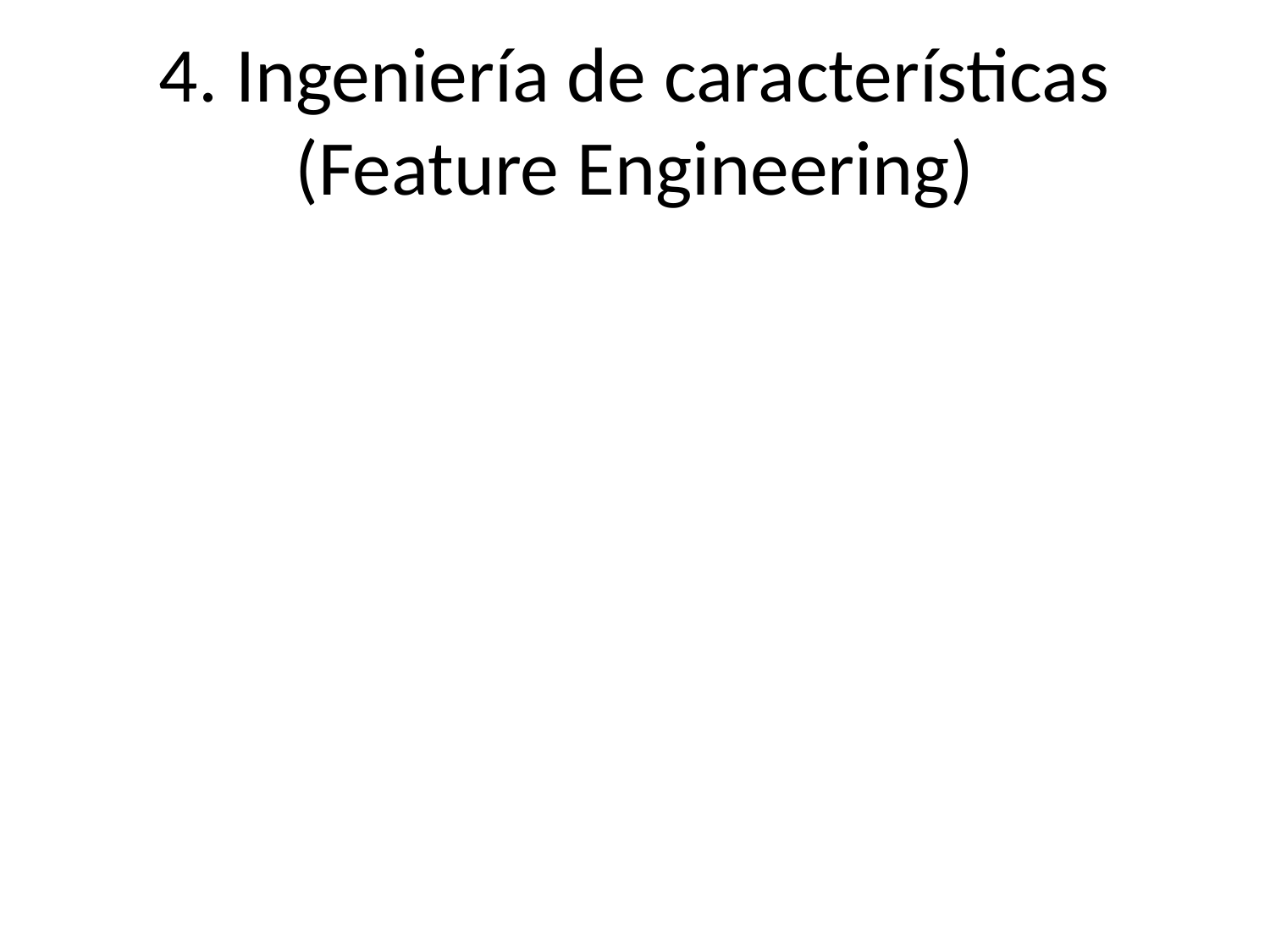

# 4. Ingeniería de características (Feature Engineering)